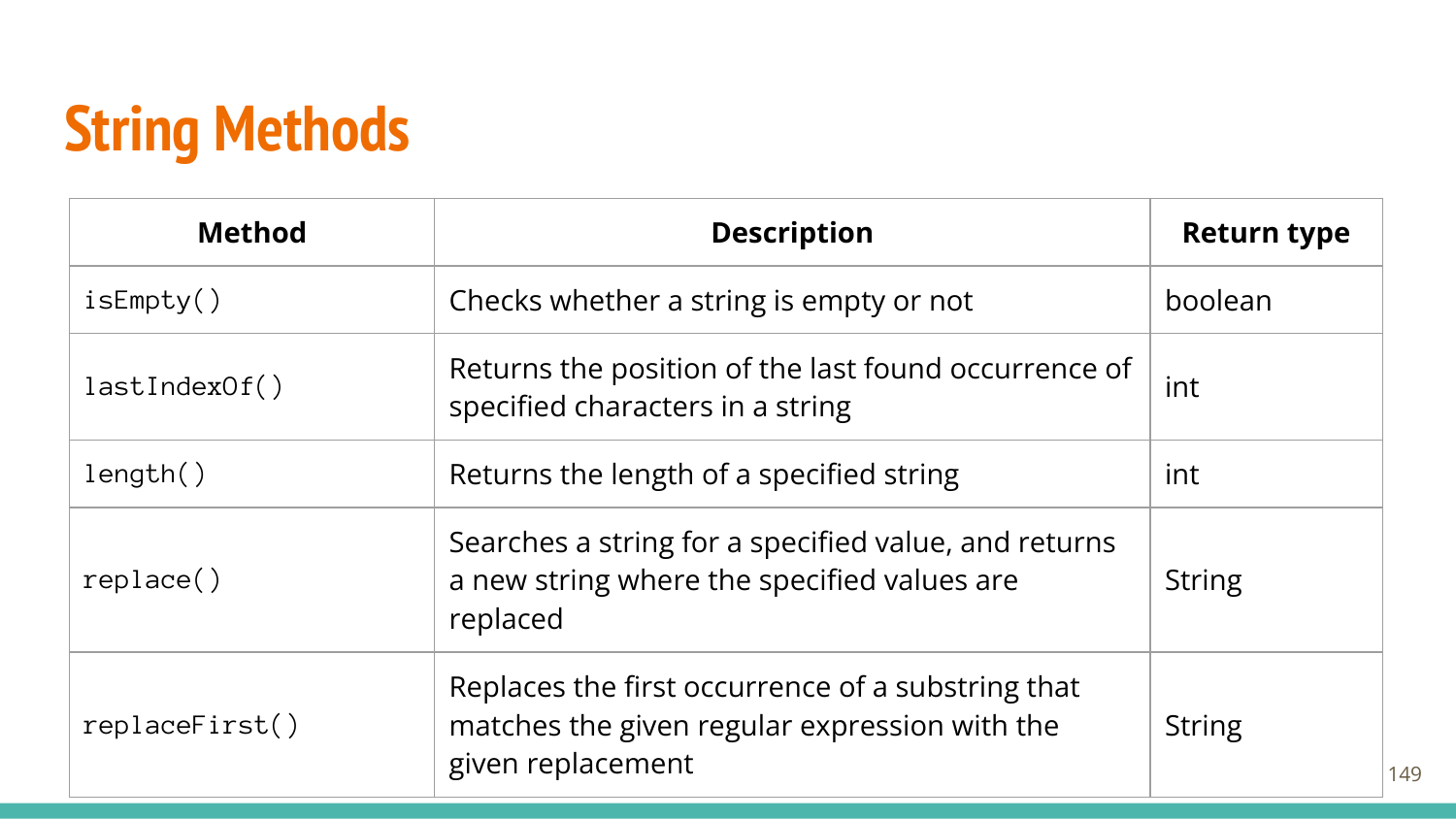

# String Methods
| Method | Description | Return type |
| --- | --- | --- |
| isEmpty() | Checks whether a string is empty or not | boolean |
| lastIndexOf() | Returns the position of the last found occurrence of specified characters in a string | int |
| length() | Returns the length of a specified string | int |
| replace() | Searches a string for a specified value, and returns a new string where the specified values are replaced | String |
| replaceFirst() | Replaces the first occurrence of a substring that matches the given regular expression with the given replacement | String |
149